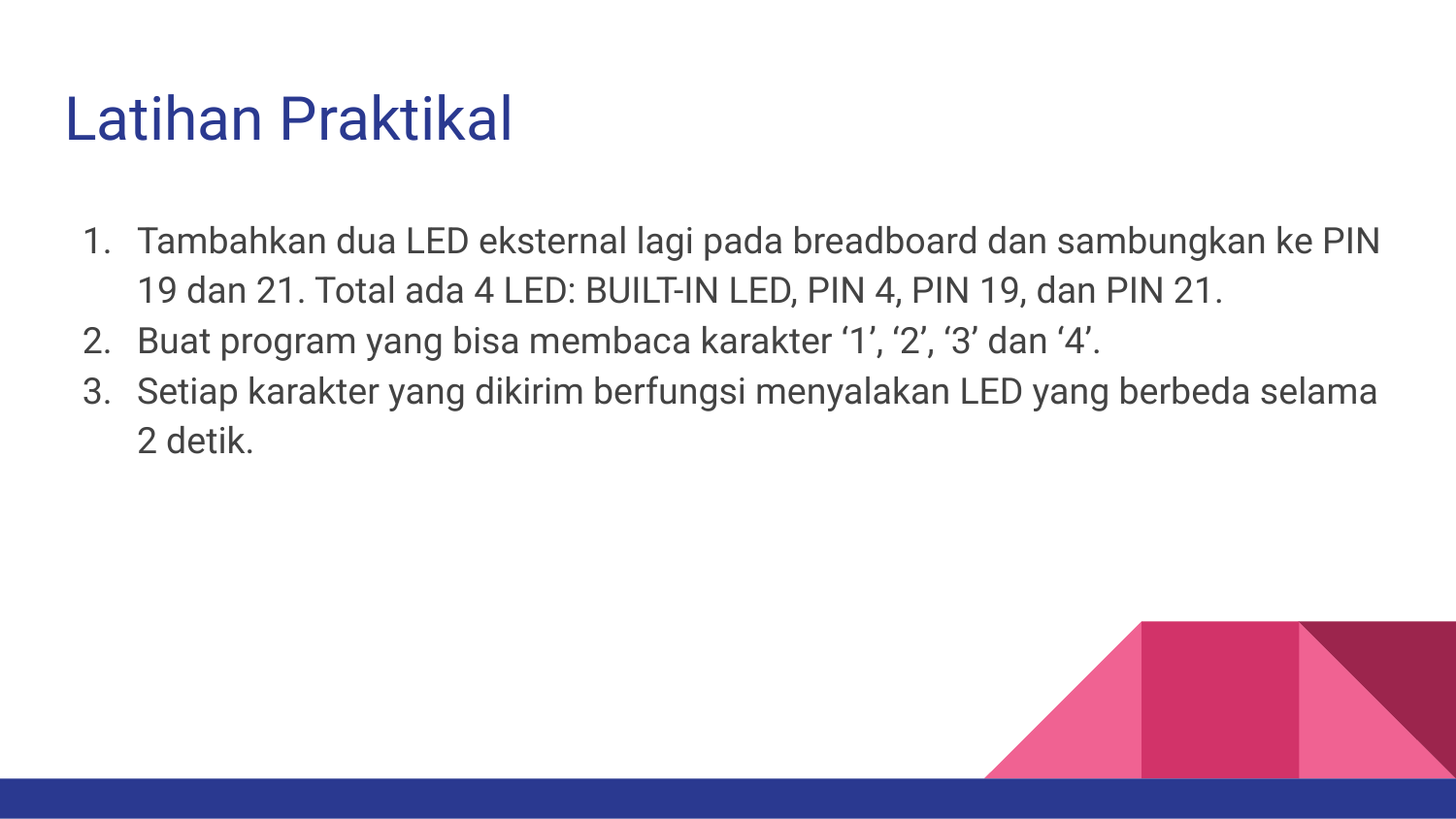

# Latihan Praktikal
Tambahkan dua LED eksternal lagi pada breadboard dan sambungkan ke PIN 19 dan 21. Total ada 4 LED: BUILT-IN LED, PIN 4, PIN 19, dan PIN 21.
Buat program yang bisa membaca karakter ‘1’, ‘2’, ‘3’ dan ‘4’.
Setiap karakter yang dikirim berfungsi menyalakan LED yang berbeda selama 2 detik.